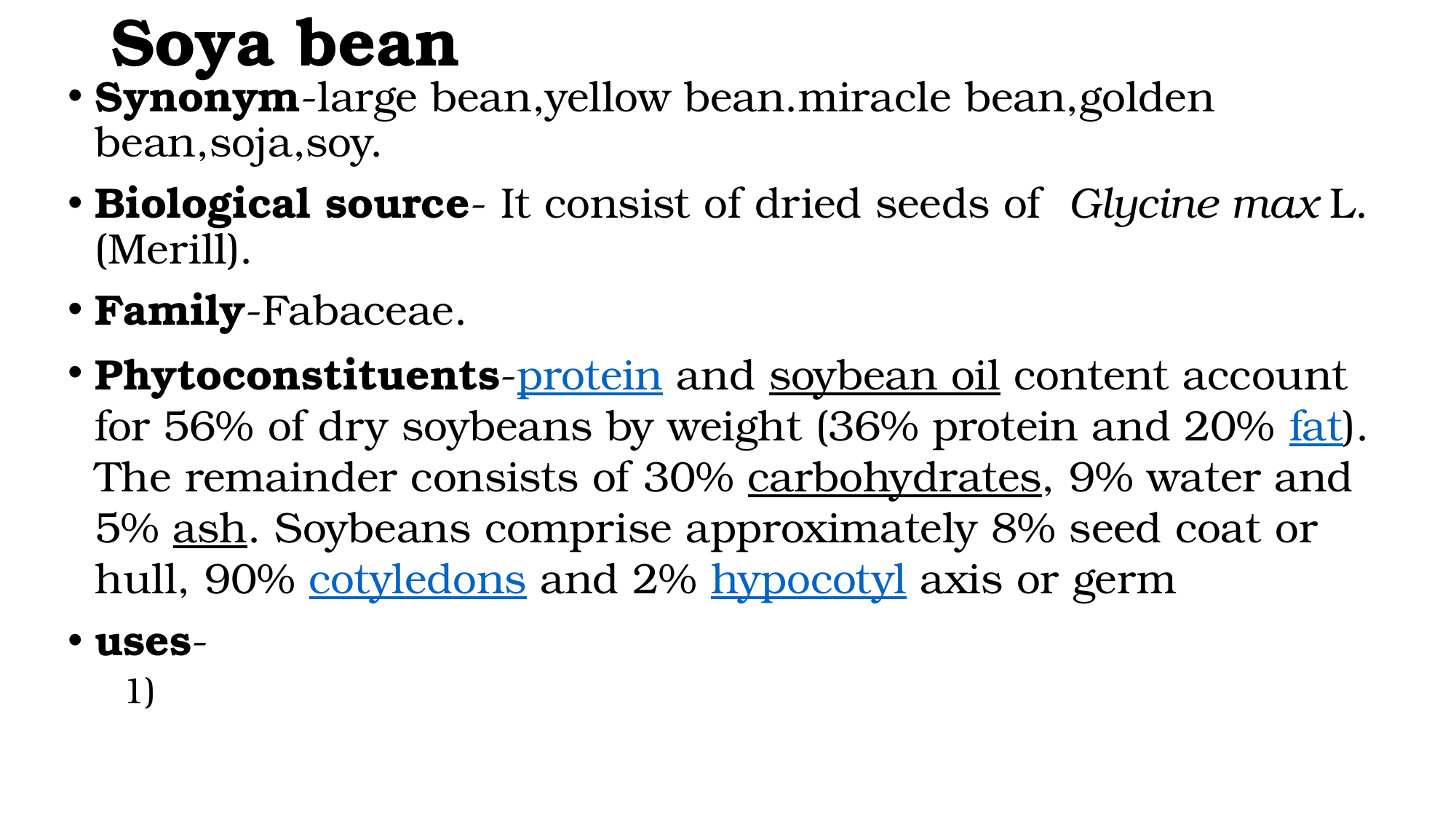

# Soya bean
Synonym-large bean,yellow bean.miracle bean,golden bean,soja,soy.
Biological source- It consist of dried seeds of  Glycine max L. (Merill).
Family-Fabaceae.
Phytoconstituents-protein and soybean oil content account for 56% of dry soybeans by weight (36% protein and 20% fat). The remainder consists of 30% carbohydrates, 9% water and 5% ash. Soybeans comprise approximately 8% seed coat or hull, 90% cotyledons and 2% hypocotyl axis or germ
uses-
1)